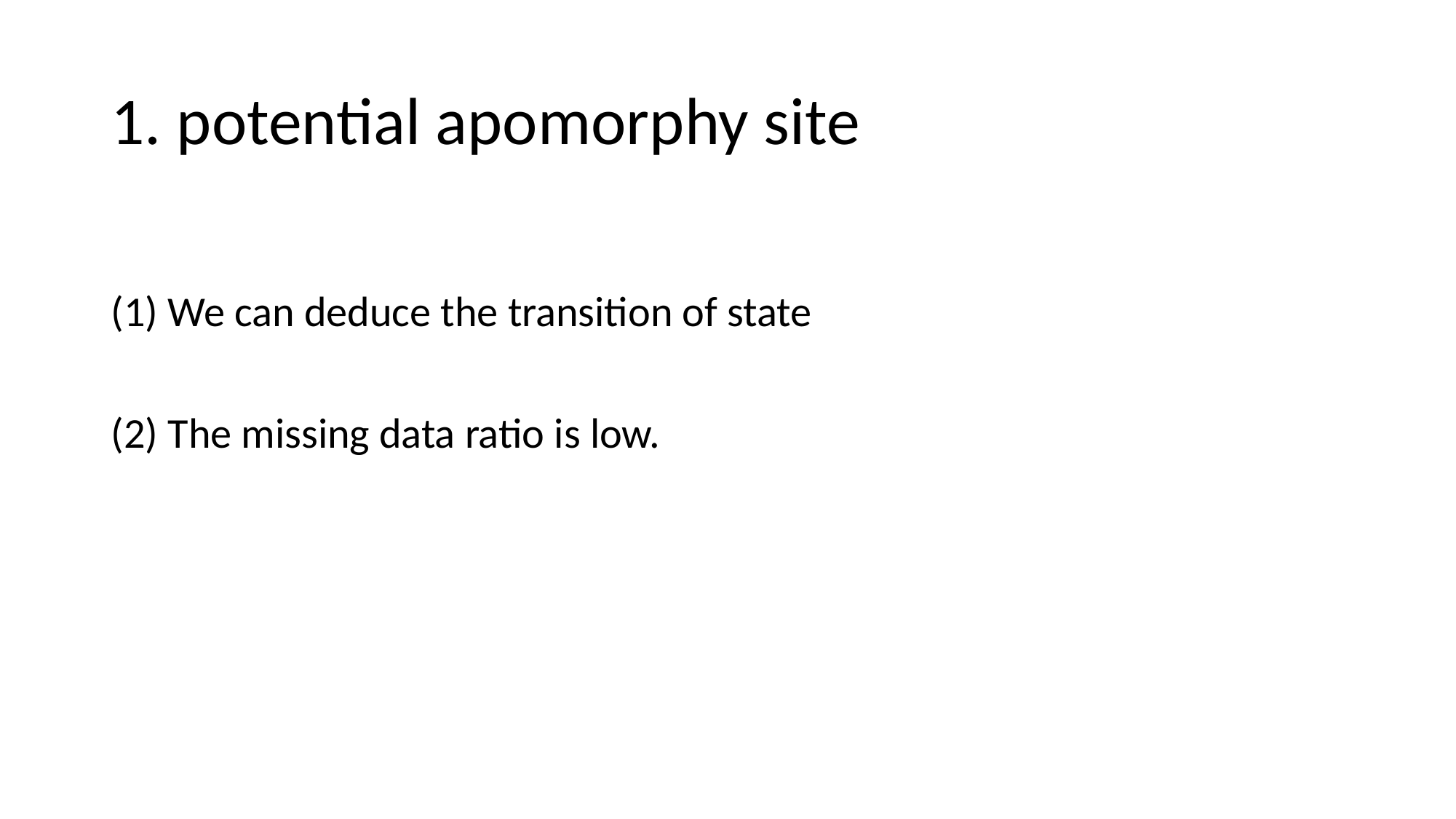

# 1. potential apomorphy site

(1) We can deduce the transition of state

(2) The missing data ratio is low.